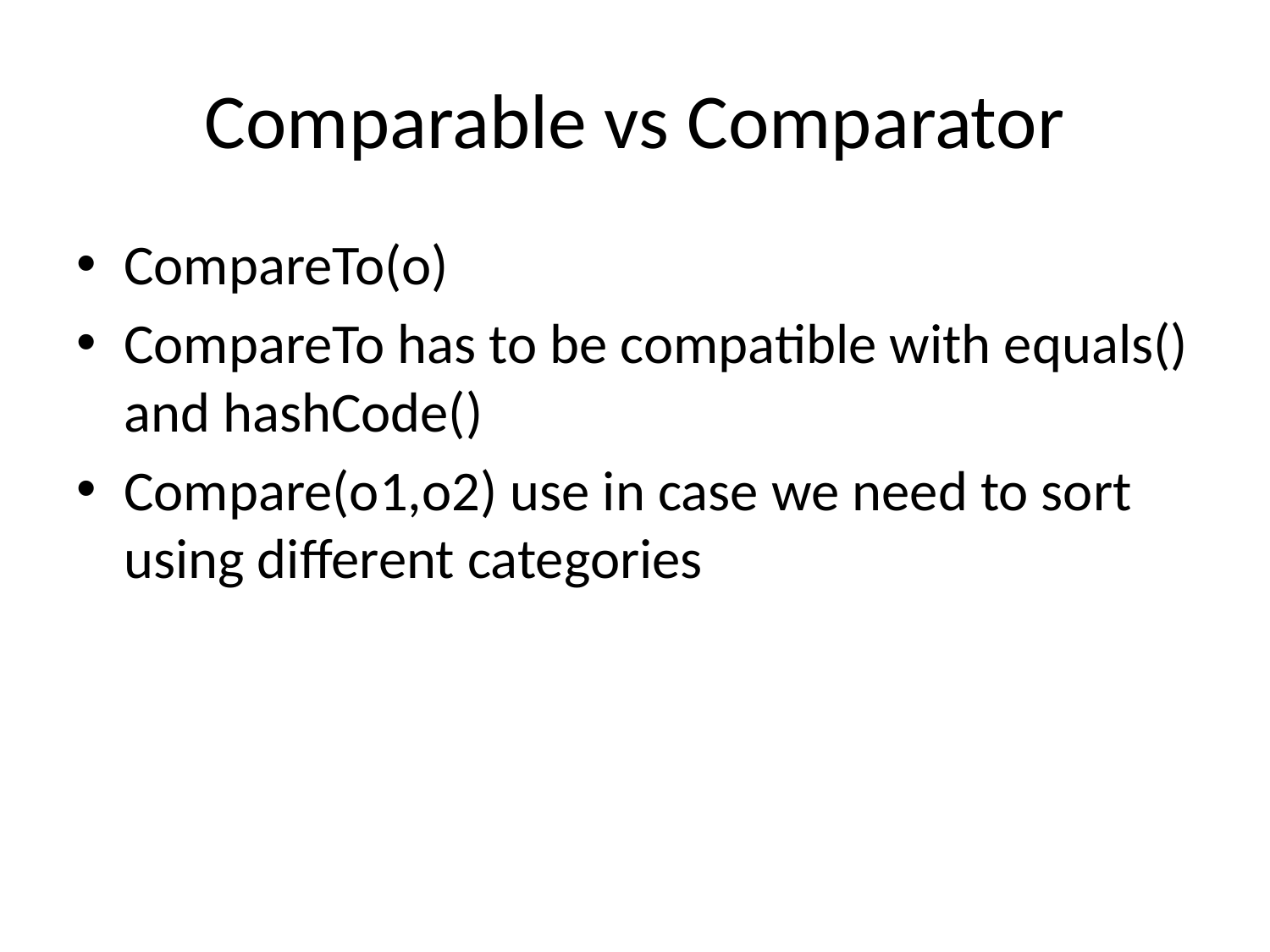

# Comparable vs Comparator
CompareTo(o)
CompareTo has to be compatible with equals() and hashCode()
Compare(o1,o2) use in case we need to sort using different categories